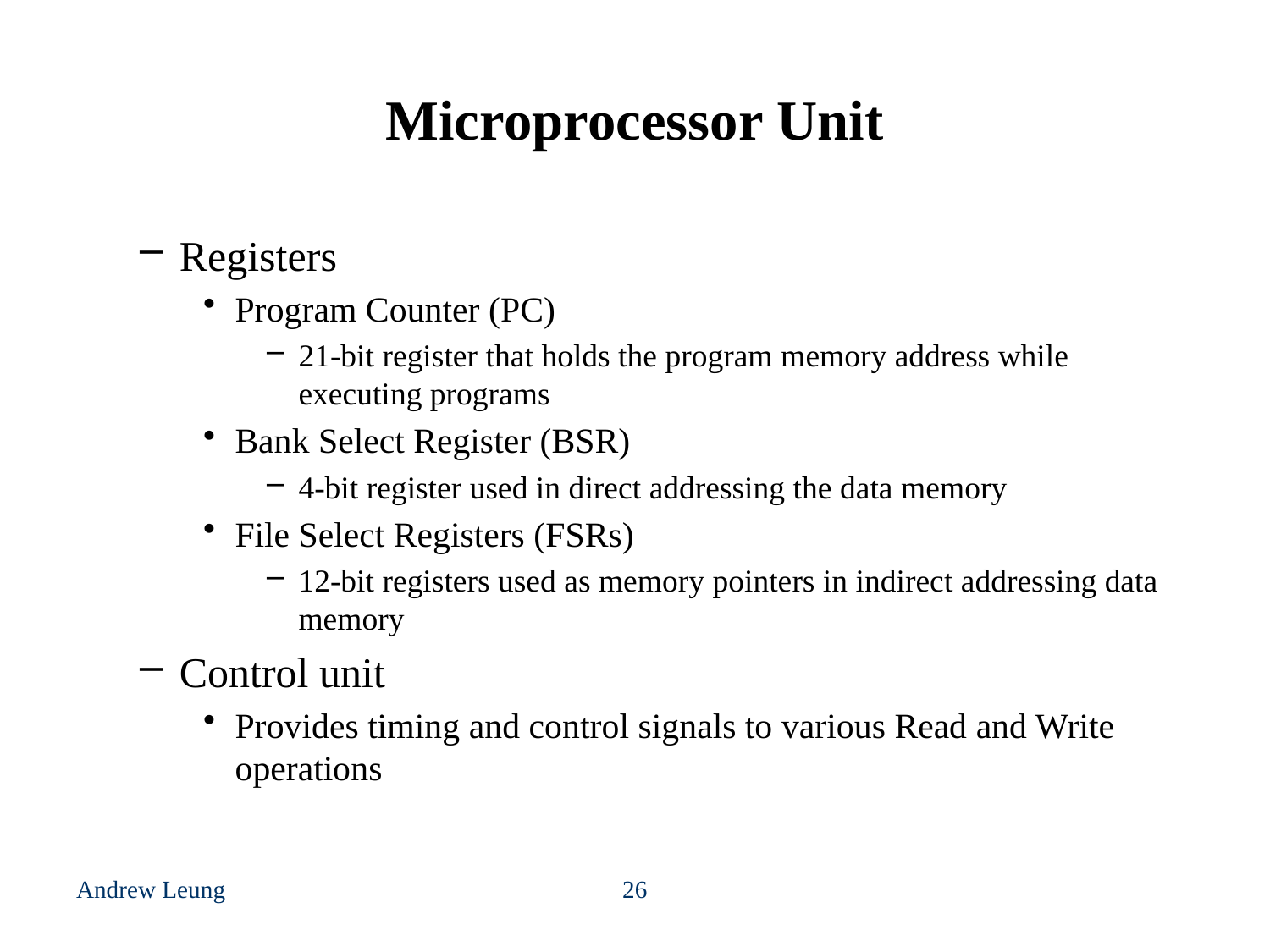

# Microprocessor Unit
Registers
Program Counter (PC)
21-bit register that holds the program memory address while executing programs
Bank Select Register (BSR)
4-bit register used in direct addressing the data memory
File Select Registers (FSRs)
12-bit registers used as memory pointers in indirect addressing data memory
Control unit
Provides timing and control signals to various Read and Write operations
Andrew Leung
26